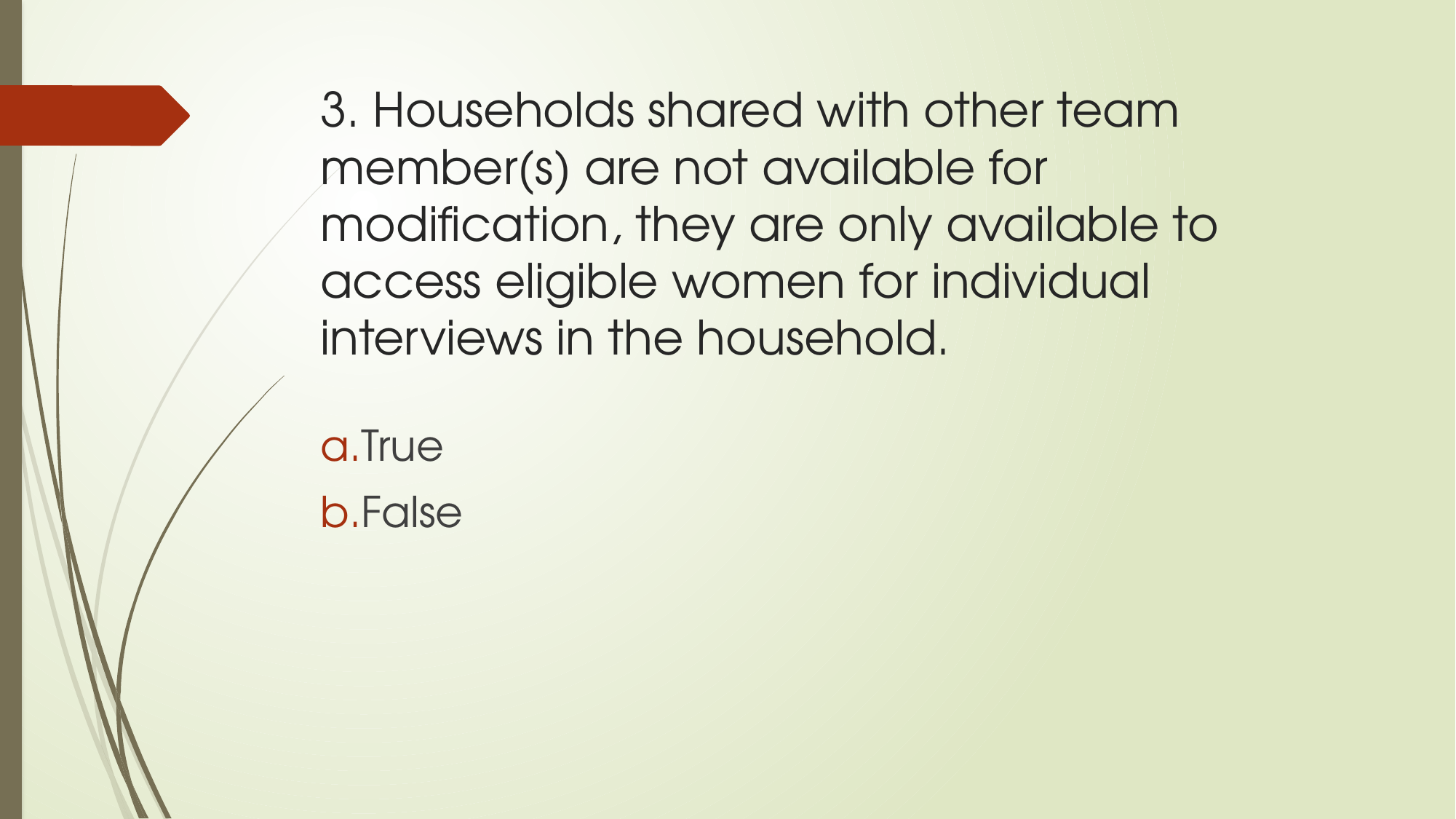

# 3. Households shared with other team member(s) are not available for modification, they are only available to access eligible women for individual interviews in the household.
True
False